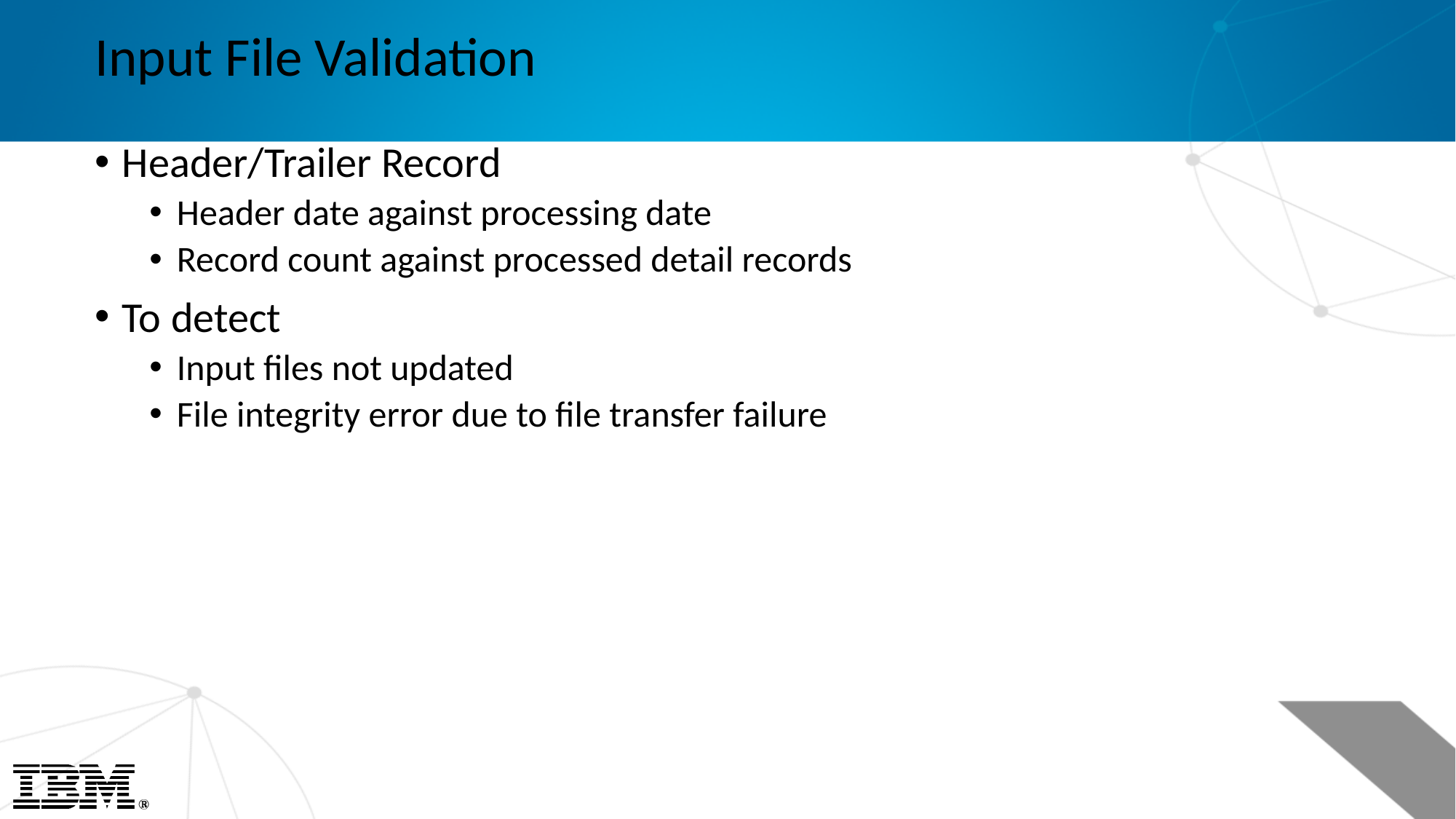

# Input File Validation
Header/Trailer Record
Header date against processing date
Record count against processed detail records
To detect
Input files not updated
File integrity error due to file transfer failure